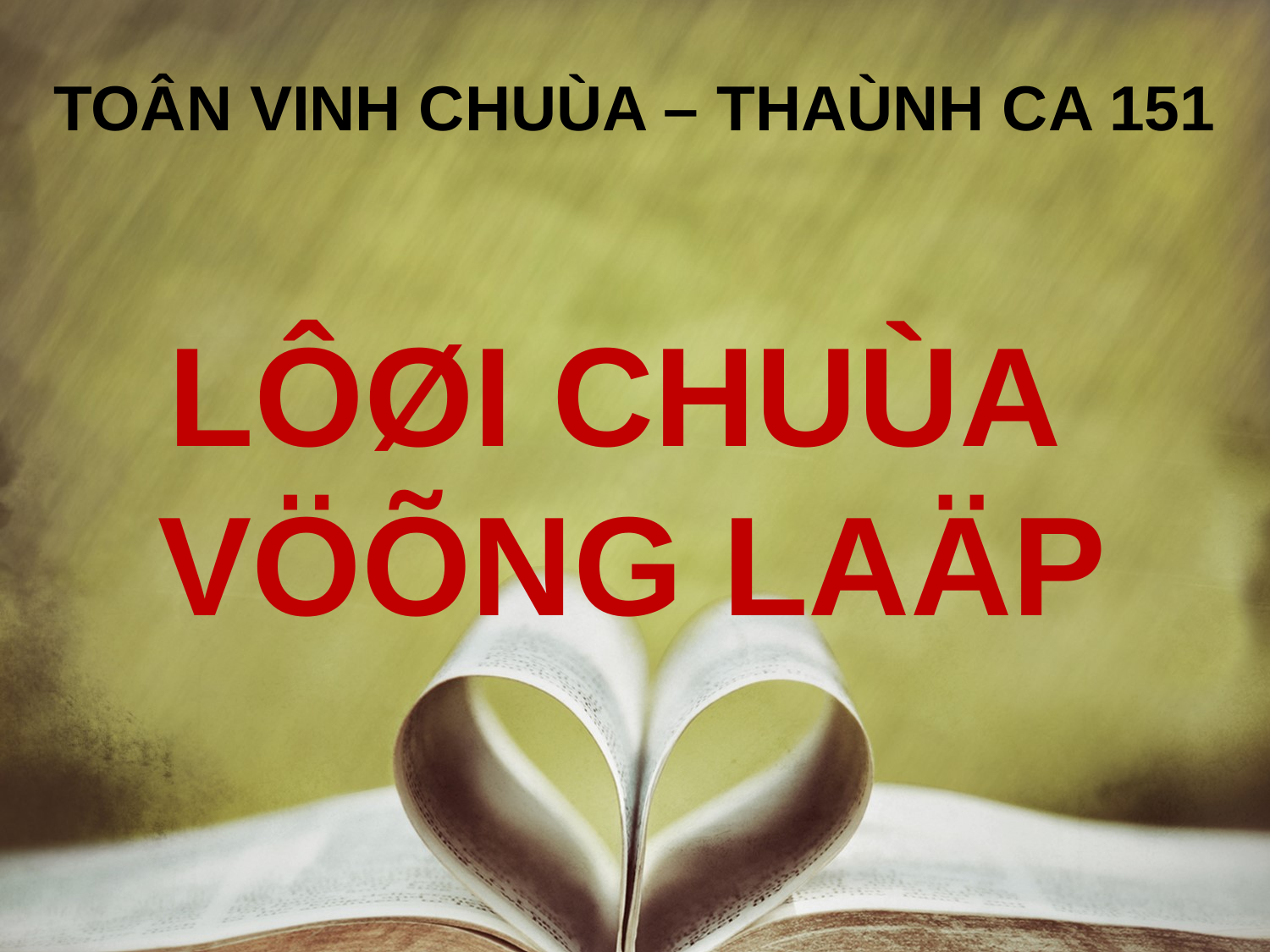

TOÂN VINH CHUÙA – THAÙNH CA 151
LÔØI CHUÙA
VÖÕNG LAÄP